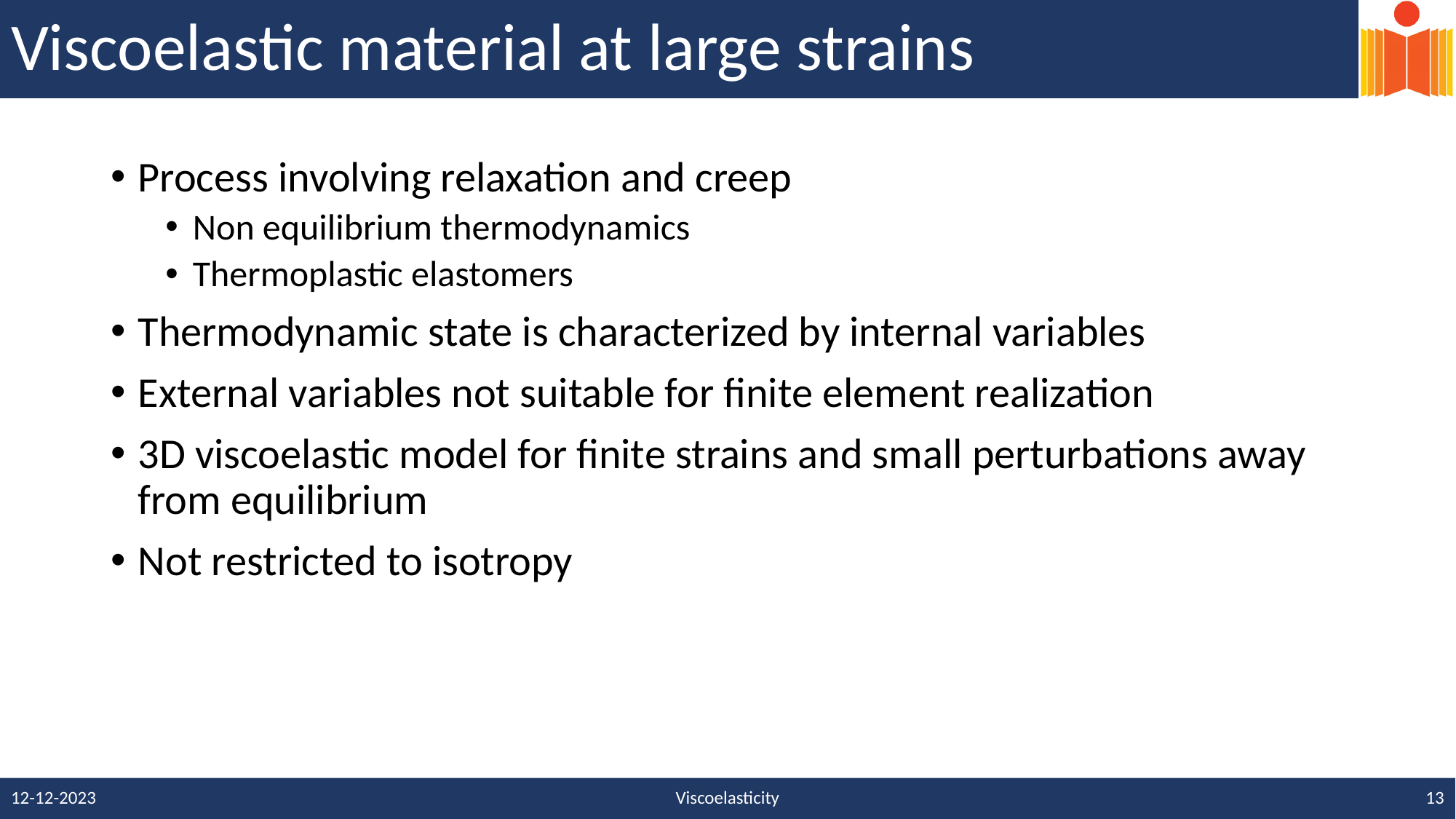

# Viscoelastic material at large strains
Process involving relaxation and creep
Non equilibrium thermodynamics
Thermoplastic elastomers
Thermodynamic state is characterized by internal variables
External variables not suitable for finite element realization
3D viscoelastic model for finite strains and small perturbations away from equilibrium
Not restricted to isotropy
13
Viscoelasticity
12-12-2023